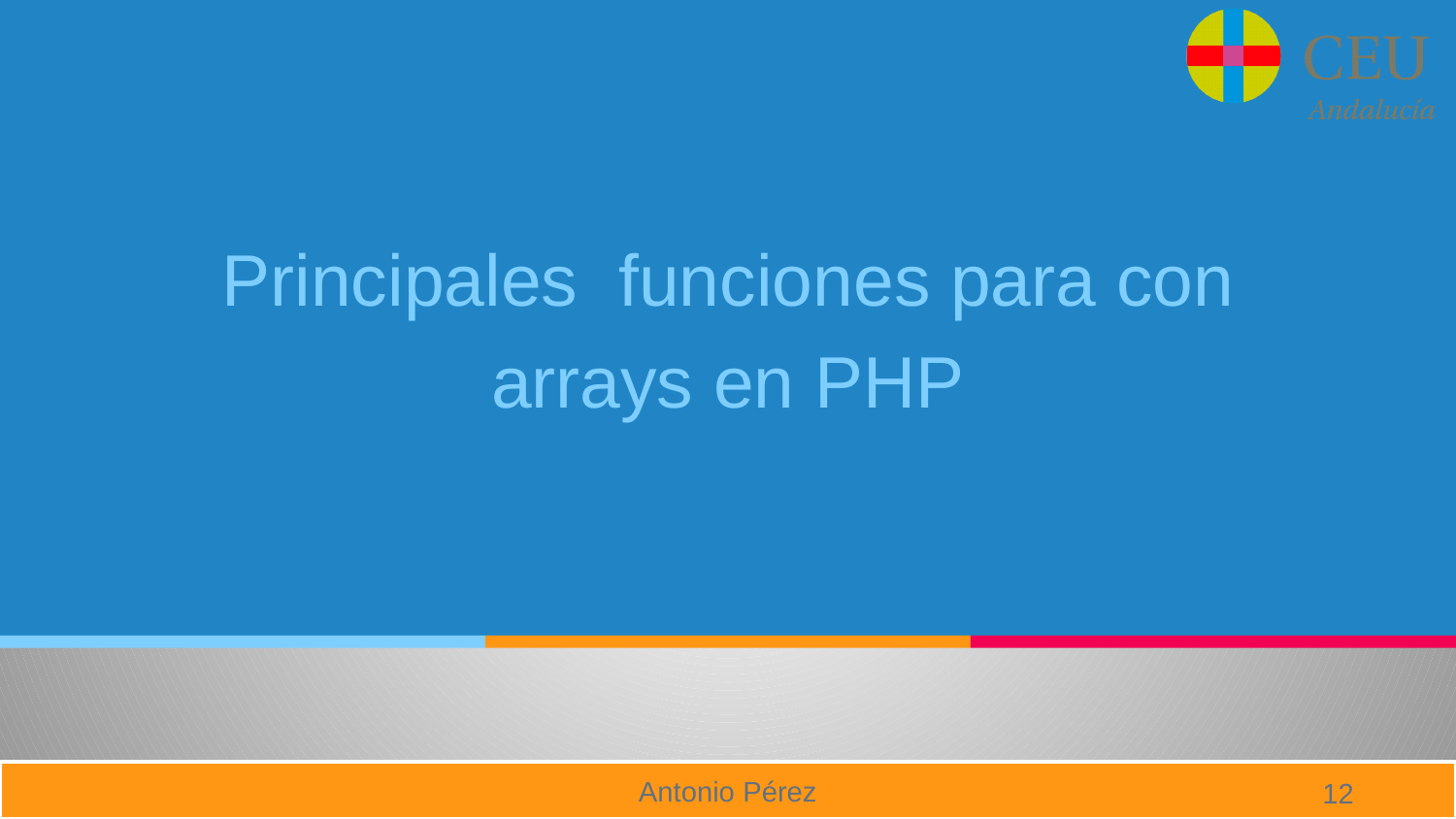

# Principales funciones para con arrays en PHP